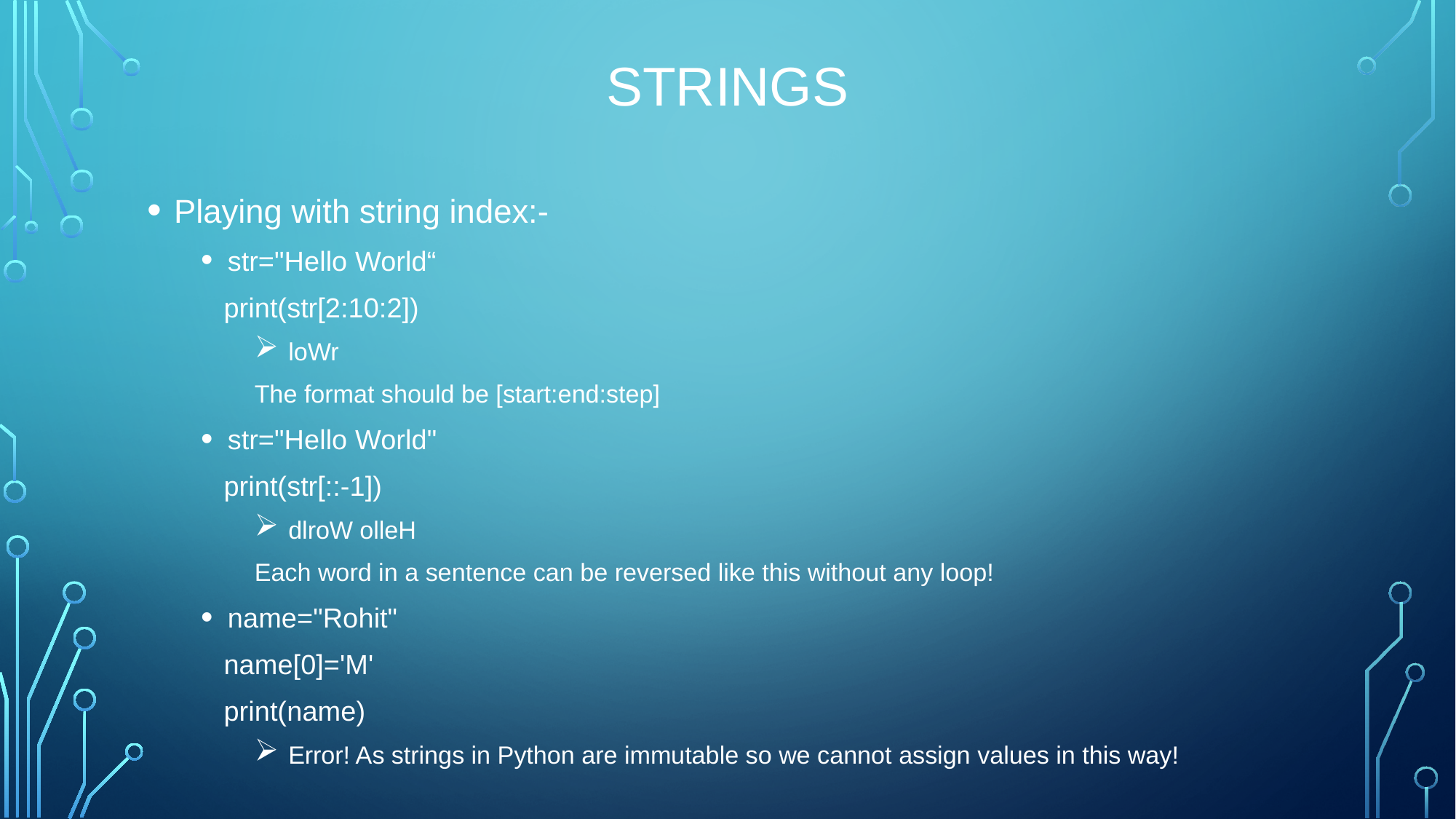

# strings
Playing with string index:-
str="Hello World“
   print(str[2:10:2])
 loWr
The format should be [start:end:step]
str="Hello World"
   print(str[::-1])
 dlroW olleH
Each word in a sentence can be reversed like this without any loop!
name="Rohit"
   name[0]='M'
   print(name)
 Error! As strings in Python are immutable so we cannot assign values in this way!